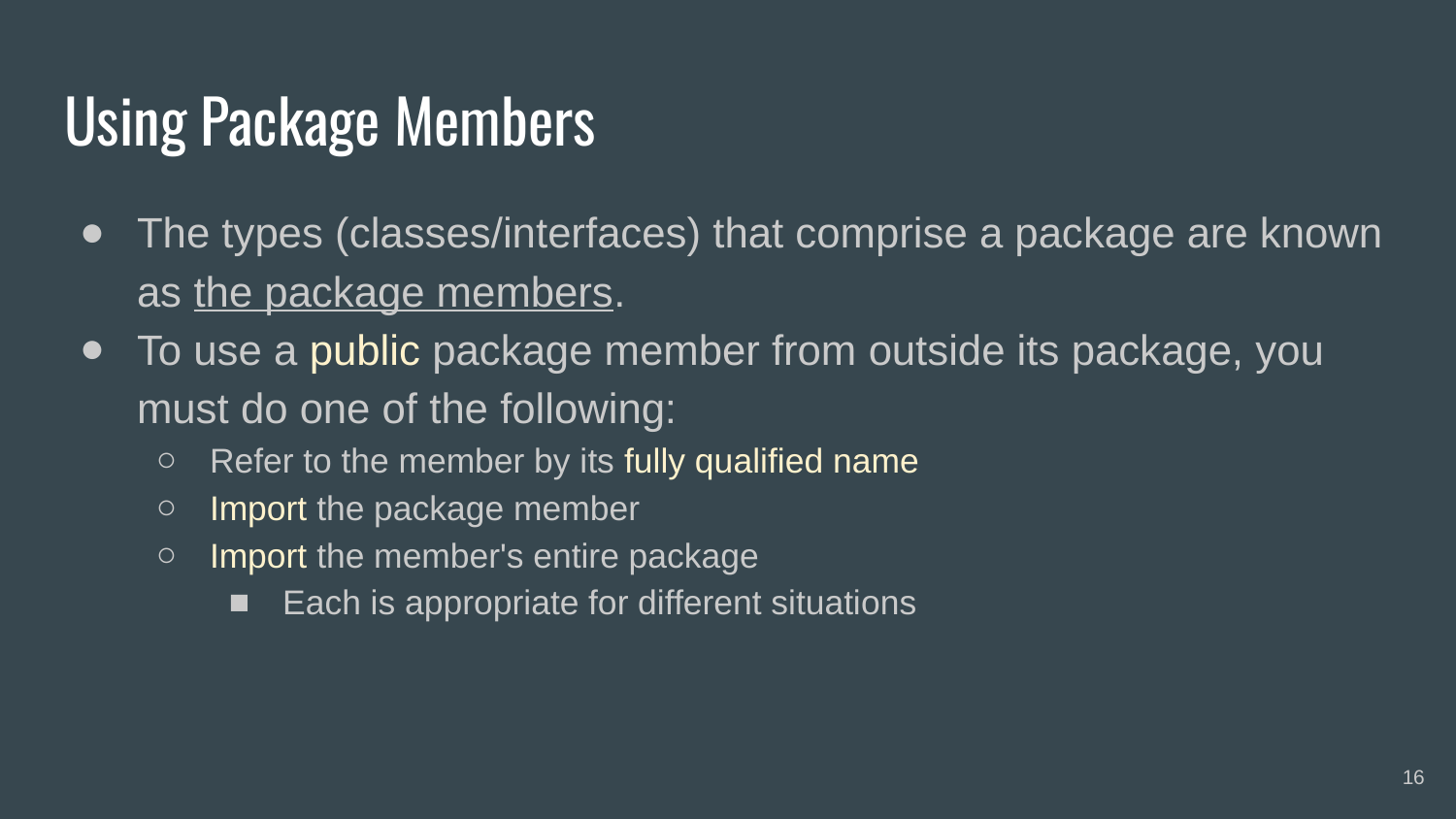

# Using Package Members
The types (classes/interfaces) that comprise a package are known as the package members.
To use a public package member from outside its package, you must do one of the following:
Refer to the member by its fully qualified name
Import the package member
Import the member's entire package
Each is appropriate for different situations
16